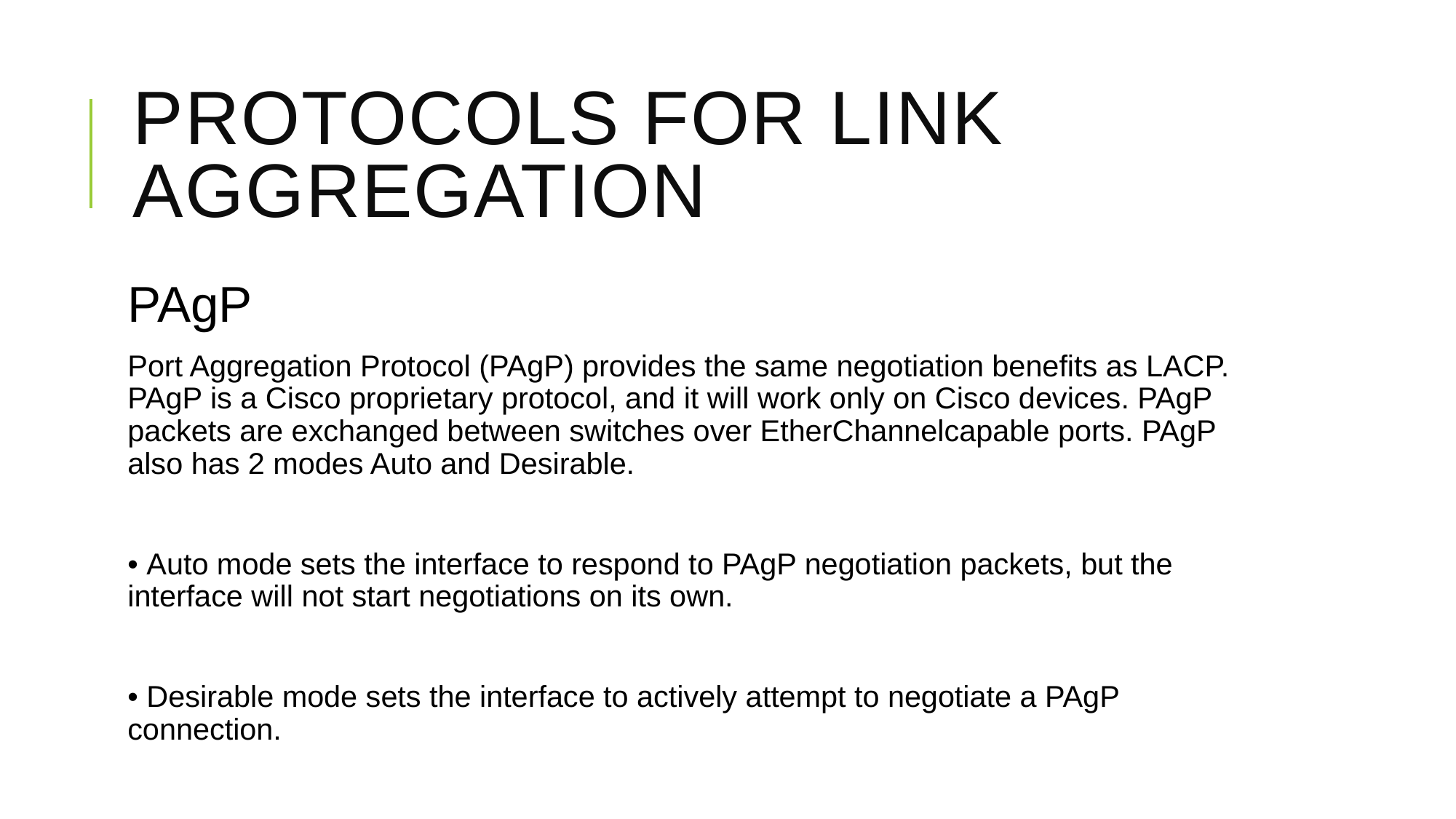

# Protocols for Link Aggregation
PAgP
Port Aggregation Protocol (PAgP) provides the same negotiation benefits as LACP. PAgP is a Cisco proprietary protocol, and it will work only on Cisco devices. PAgP packets are exchanged between switches over EtherChannelcapable ports. PAgP also has 2 modes Auto and Desirable.

• Auto mode sets the interface to respond to PAgP negotiation packets, but the interface will not start negotiations on its own.

• Desirable mode sets the interface to actively attempt to negotiate a PAgP connection.